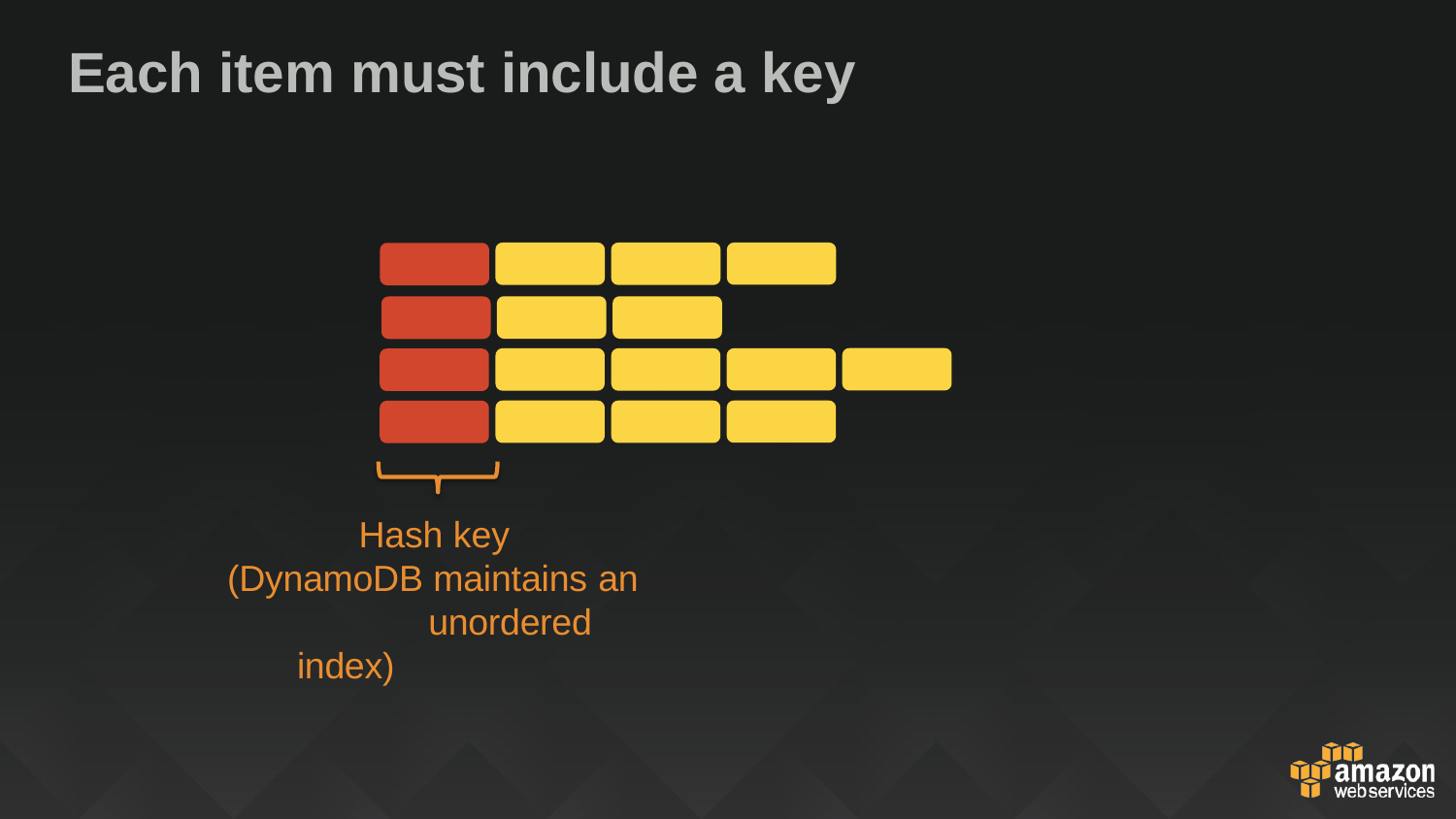

# Each item must include a key

Hash key  (DynamoDB maintains an
unordered index)